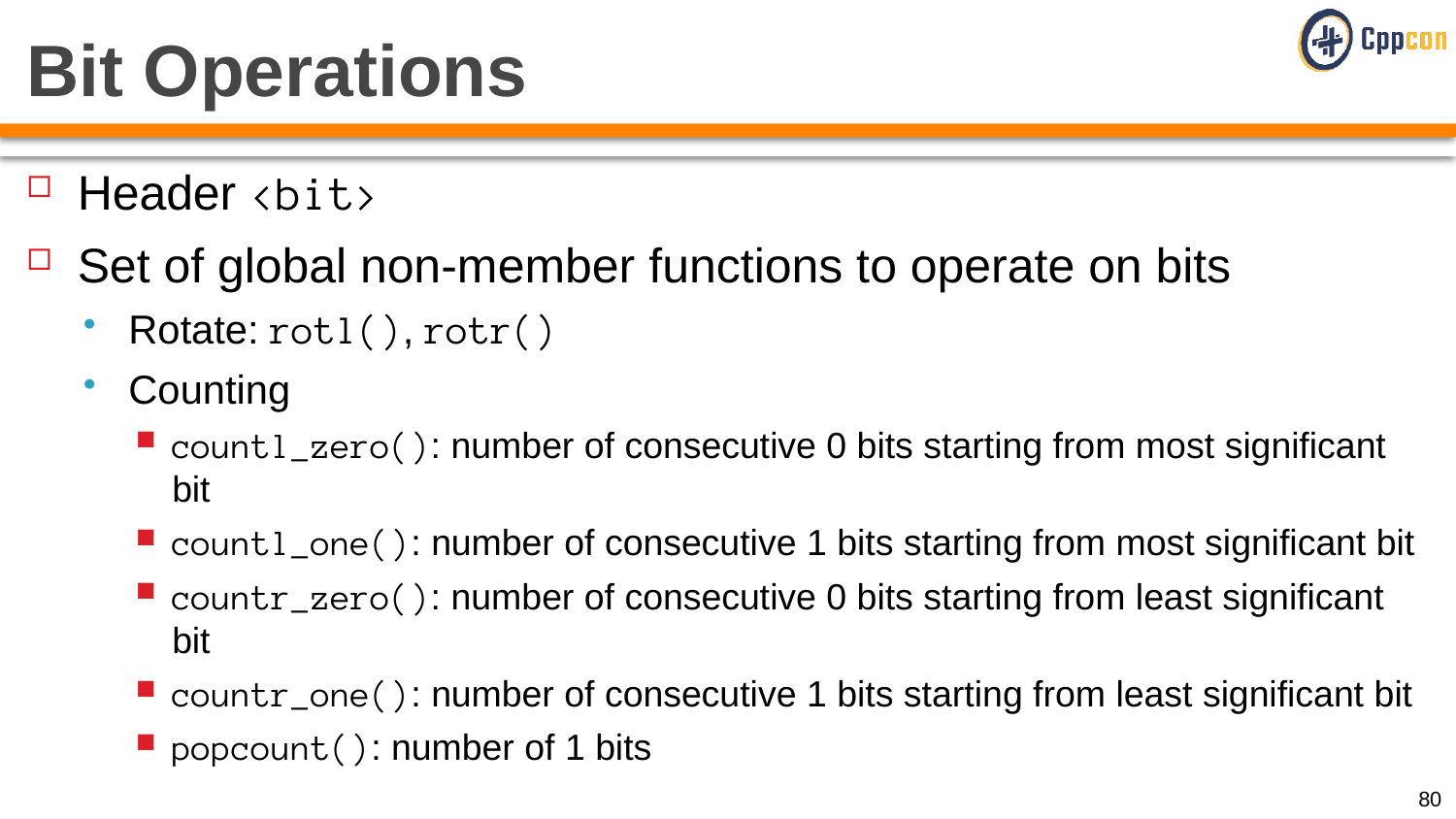

# Bit Operations
Header <bit>
Set of global non-member functions to operate on bits
Rotate: rotl(), rotr()
Counting
countl_zero(): number of consecutive 0 bits starting from most significant bit
countl_one(): number of consecutive 1 bits starting from most significant bit
countr_zero(): number of consecutive 0 bits starting from least significant bit
countr_one(): number of consecutive 1 bits starting from least significant bit
popcount(): number of 1 bits